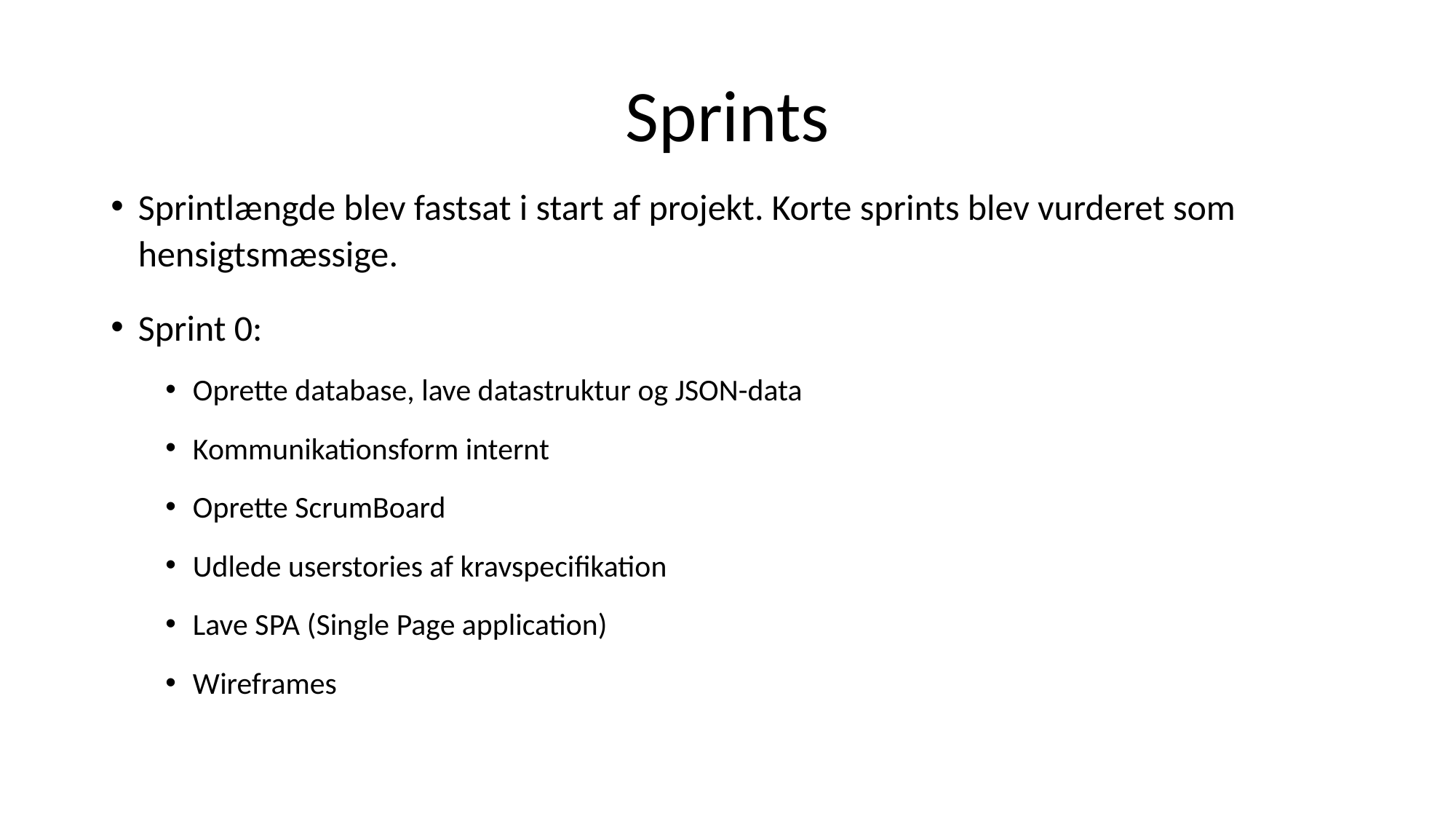

# Sprints
Sprintlængde blev fastsat i start af projekt. Korte sprints blev vurderet som hensigtsmæssige.
Sprint 0:
Oprette database, lave datastruktur og JSON-data
Kommunikationsform internt
Oprette ScrumBoard
Udlede userstories af kravspecifikation
Lave SPA (Single Page application)
Wireframes